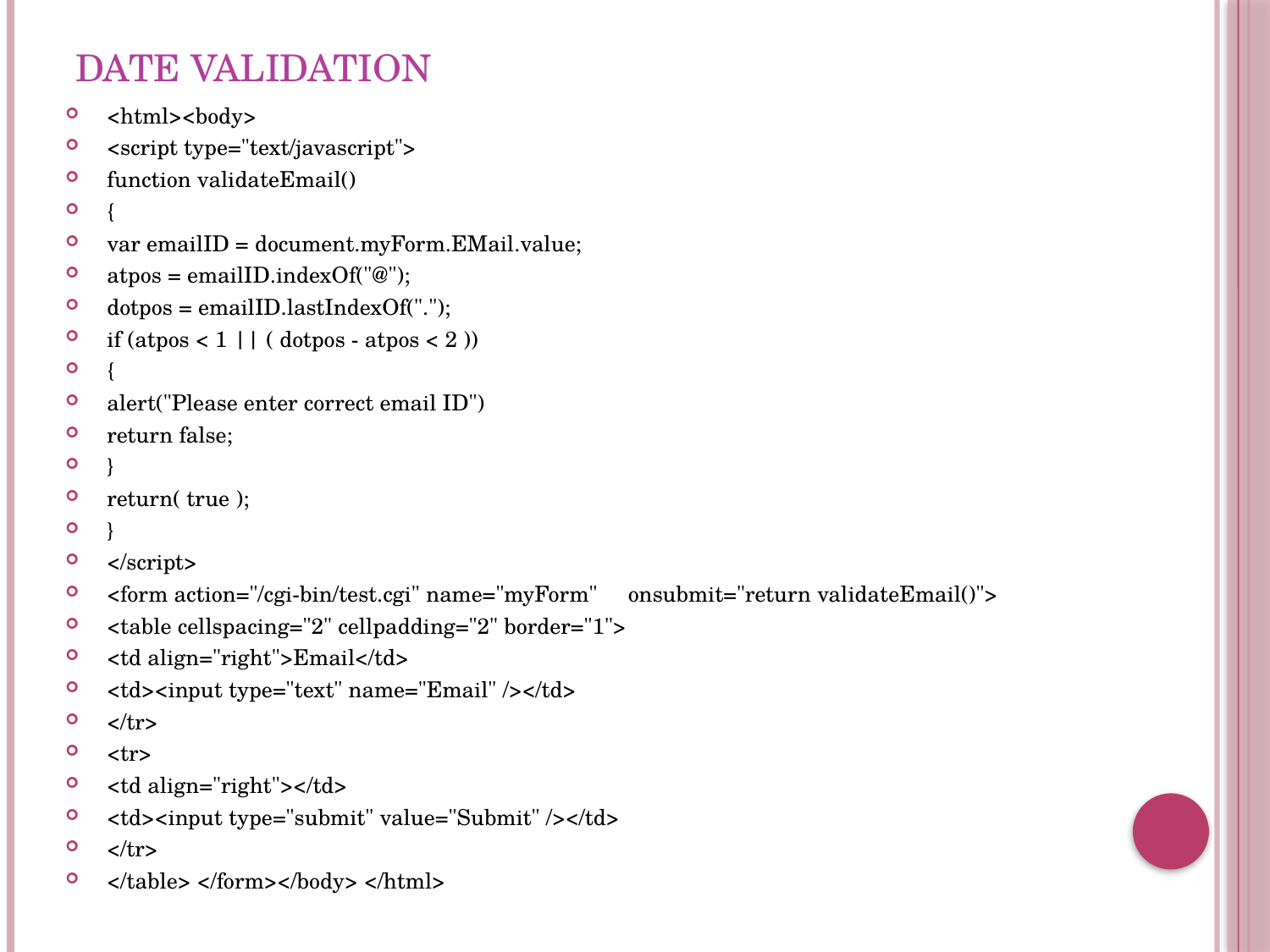

# Date Validation
<html><body>
<script type="text/javascript">
function validateEmail()
{
var emailID = document.myForm.EMail.value;
atpos = emailID.indexOf("@");
dotpos = emailID.lastIndexOf(".");
if (atpos < 1 || ( dotpos - atpos < 2 ))
{
alert("Please enter correct email ID")
return false;
}
return( true );
}
</script>
<form action="/cgi-bin/test.cgi" name="myForm"     onsubmit="return validateEmail()">
<table cellspacing="2" cellpadding="2" border="1">
<td align="right">Email</td>
<td><input type="text" name="Email" /></td>
</tr>
<tr>
<td align="right"></td>
<td><input type="submit" value="Submit" /></td>
</tr>
</table> </form></body> </html>